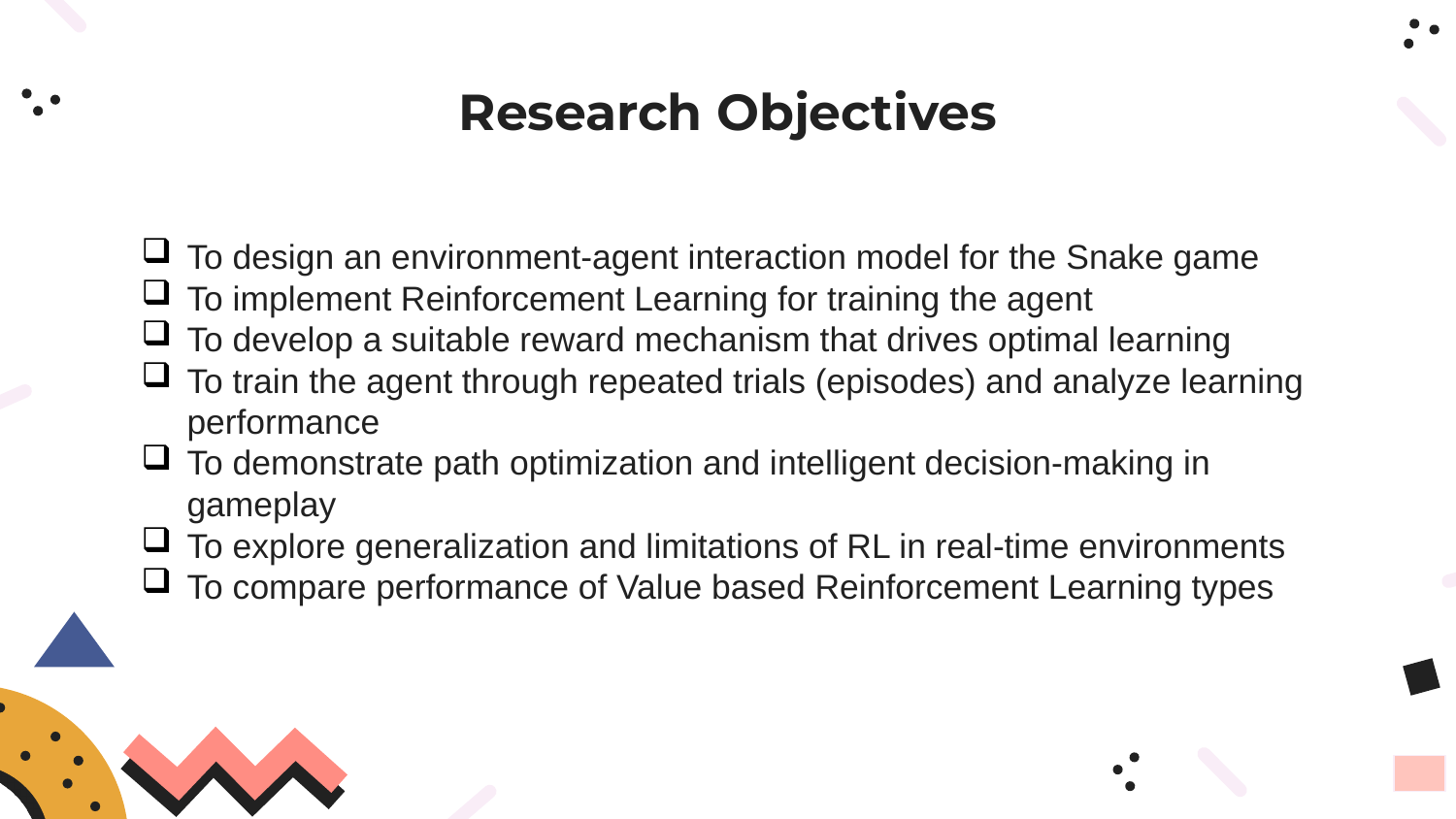

# Research Objectives
To design an environment-agent interaction model for the Snake game
To implement Reinforcement Learning for training the agent
To develop a suitable reward mechanism that drives optimal learning
To train the agent through repeated trials (episodes) and analyze learning performance
To demonstrate path optimization and intelligent decision-making in gameplay
To explore generalization and limitations of RL in real-time environments
To compare performance of Value based Reinforcement Learning types